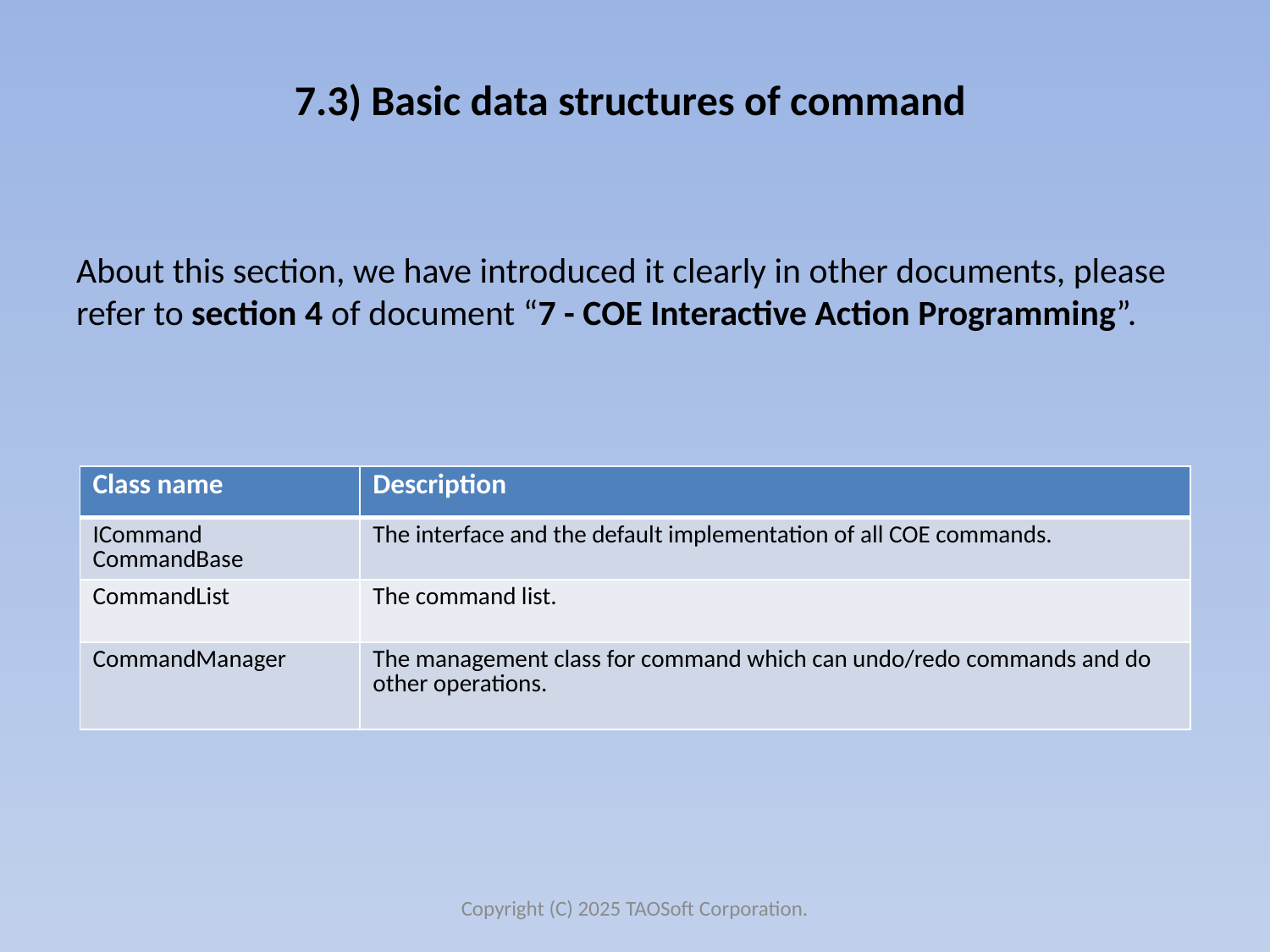

# 7.3) Basic data structures of command
About this section, we have introduced it clearly in other documents, please refer to section 4 of document “7 - COE Interactive Action Programming”.

| Class name | Description |
| --- | --- |
| ICommand CommandBase | The interface and the default implementation of all COE commands. |
| CommandList | The command list. |
| CommandManager | The management class for command which can undo/redo commands and do other operations. |
Copyright (C) 2025 TAOSoft Corporation.
24